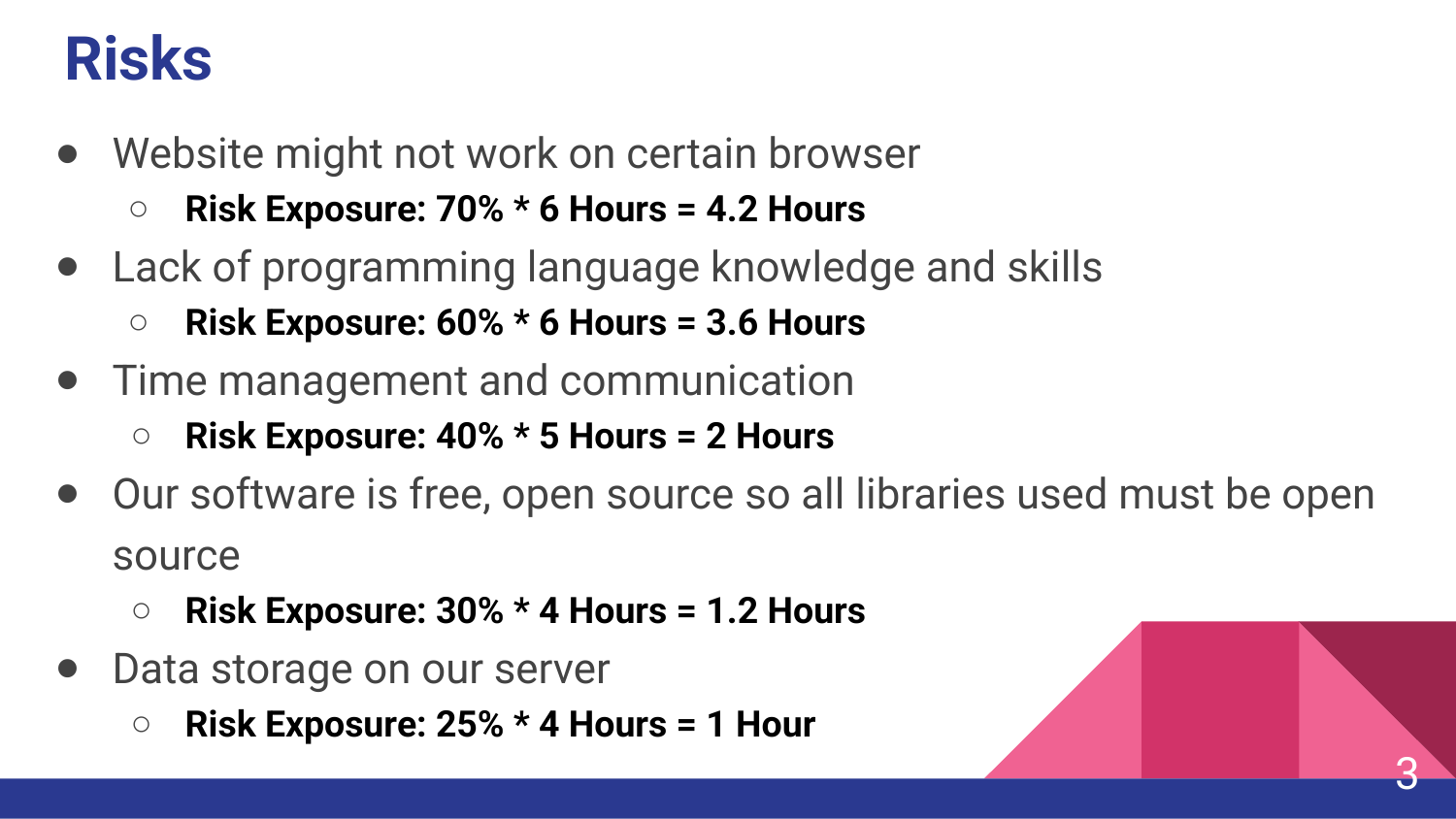

# Risks
Website might not work on certain browser
Risk Exposure: 70% * 6 Hours = 4.2 Hours
Lack of programming language knowledge and skills
Risk Exposure: 60% * 6 Hours = 3.6 Hours
Time management and communication
Risk Exposure: 40% * 5 Hours = 2 Hours
Our software is free, open source so all libraries used must be open source
Risk Exposure: 30% * 4 Hours = 1.2 Hours
Data storage on our server
Risk Exposure: 25% * 4 Hours = 1 Hour

3